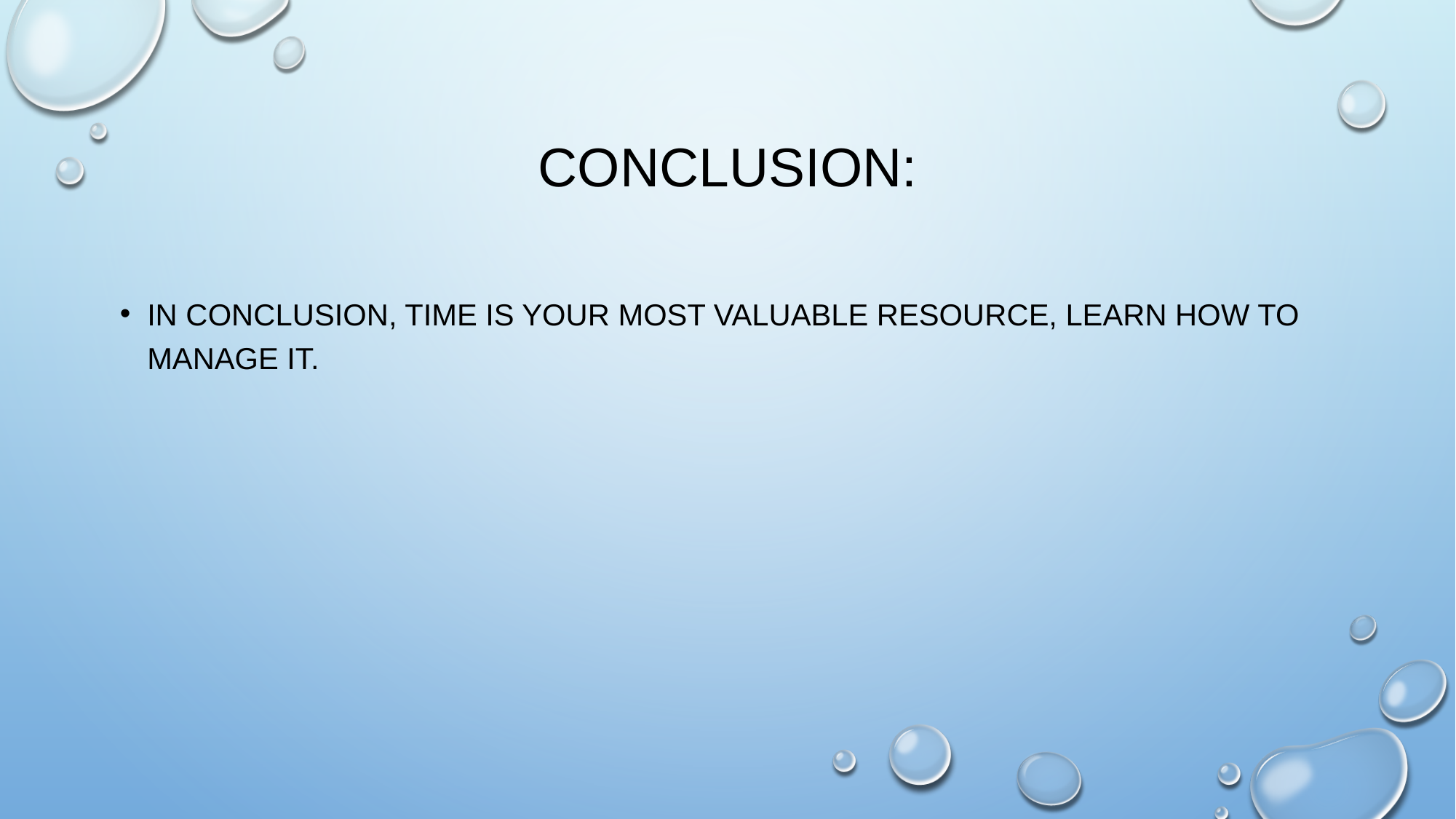

# Conclusion:
IN CONCLUSION, TIME IS YOUR MOST VALUABLE RESOURCE, LEARN HOW TO MANAGE IT.